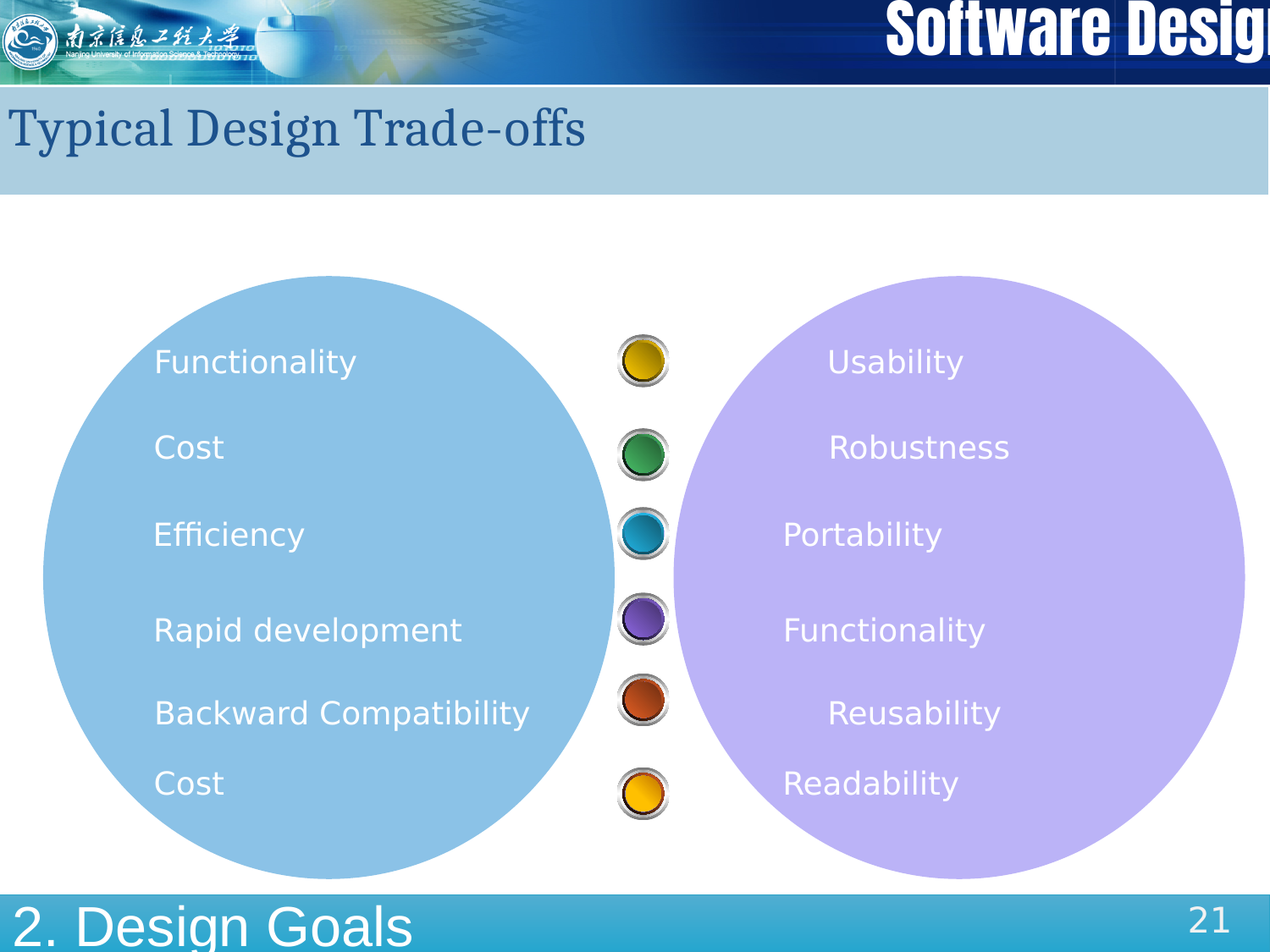

# Typical Design Trade-offs

Functionality
Usability
Cost
Robustness

Efficiency
Portability

Rapid development
Functionality

Backward Compatibility
Reusability
Cost
Readability

2. Design Goals